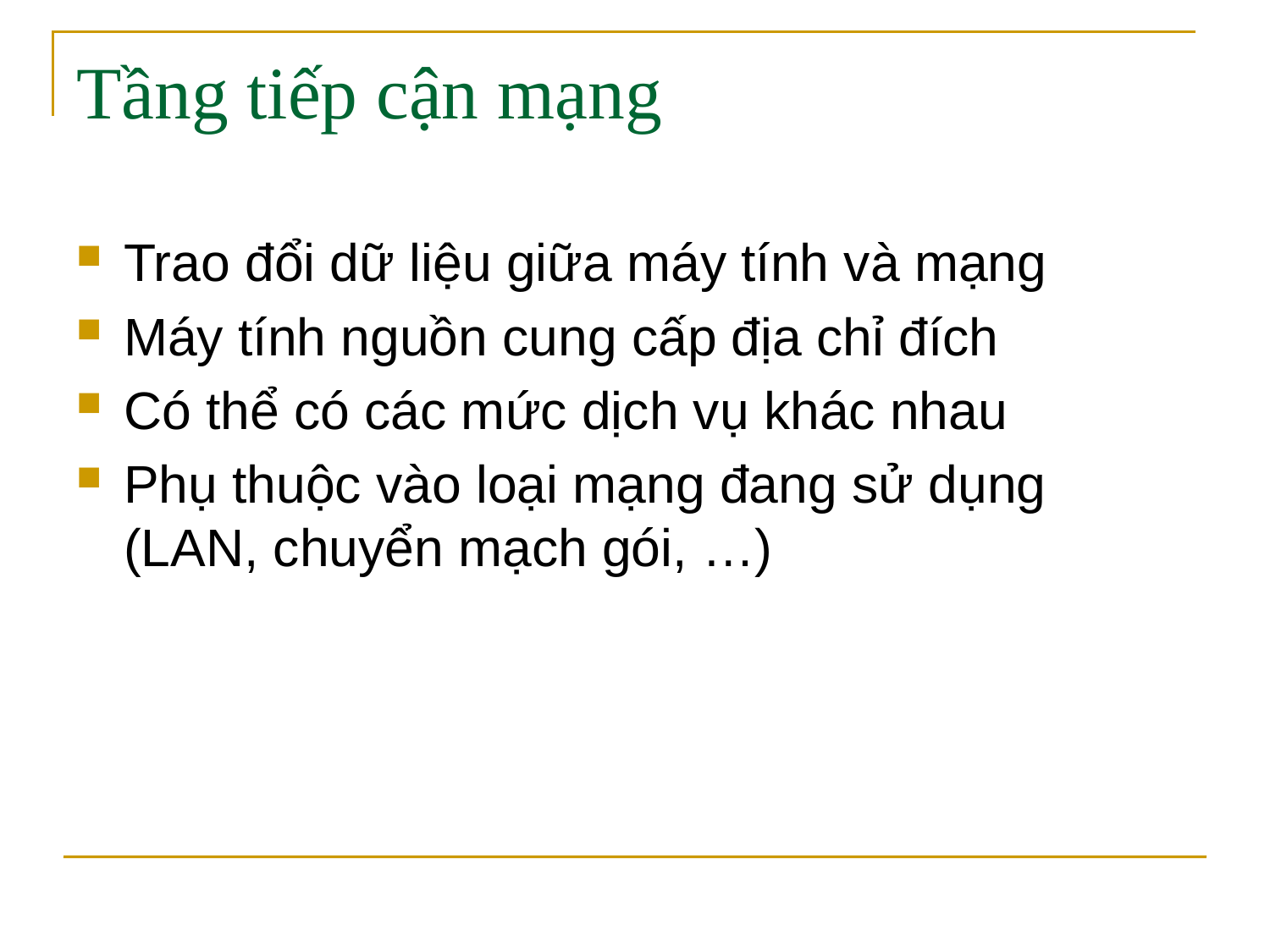

# Tầng tiếp cận mạng
Trao đổi dữ liệu giữa máy tính và mạng
Máy tính nguồn cung cấp địa chỉ đích
Có thể có các mức dịch vụ khác nhau
Phụ thuộc vào loại mạng đang sử dụng (LAN, chuyển mạch gói, …)